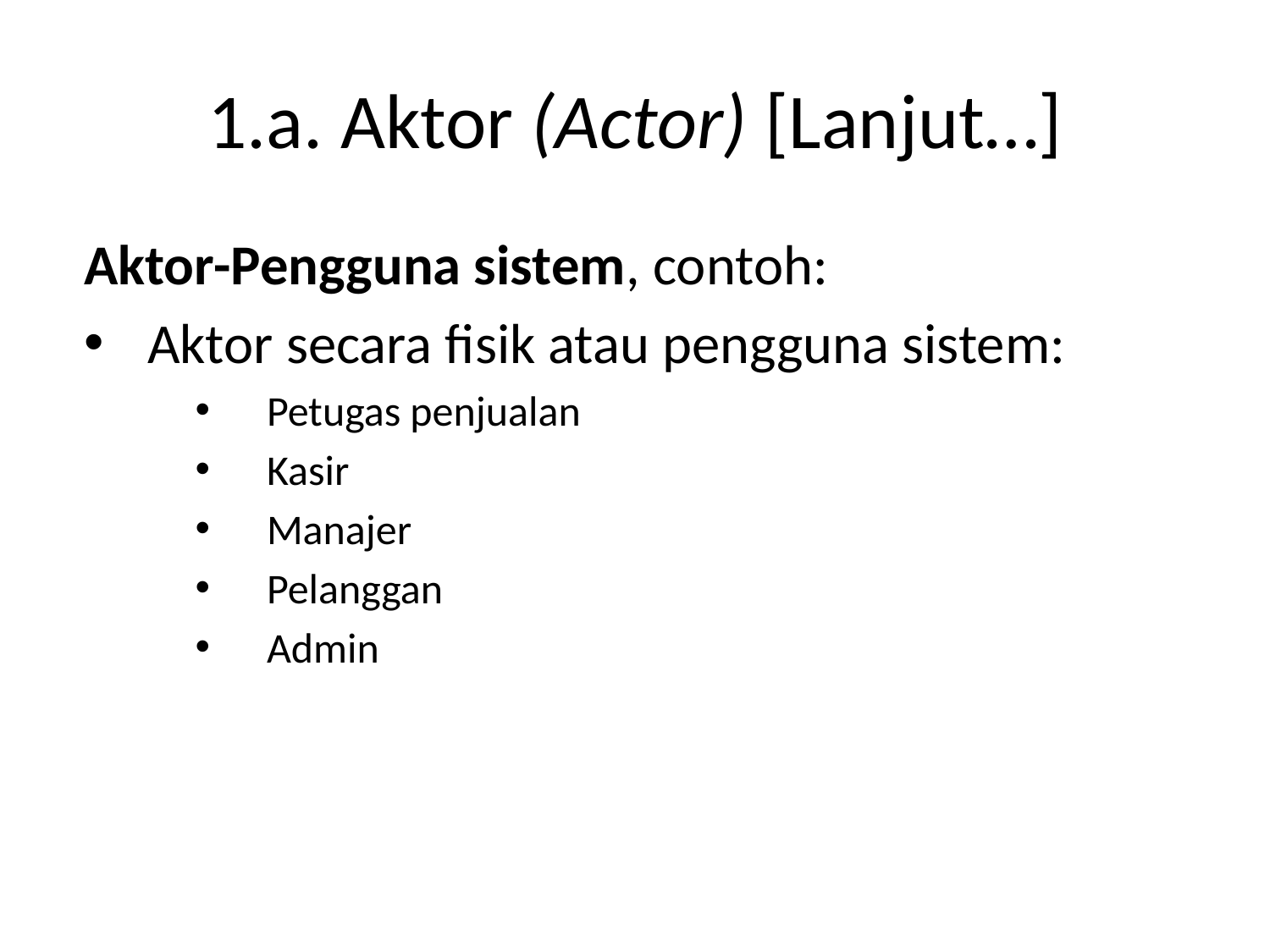

# 1.a. Aktor (Actor) [Lanjut…]
Aktor-Pengguna sistem, contoh:
Aktor secara fisik atau pengguna sistem:
Petugas penjualan
Kasir
Manajer
Pelanggan
Admin